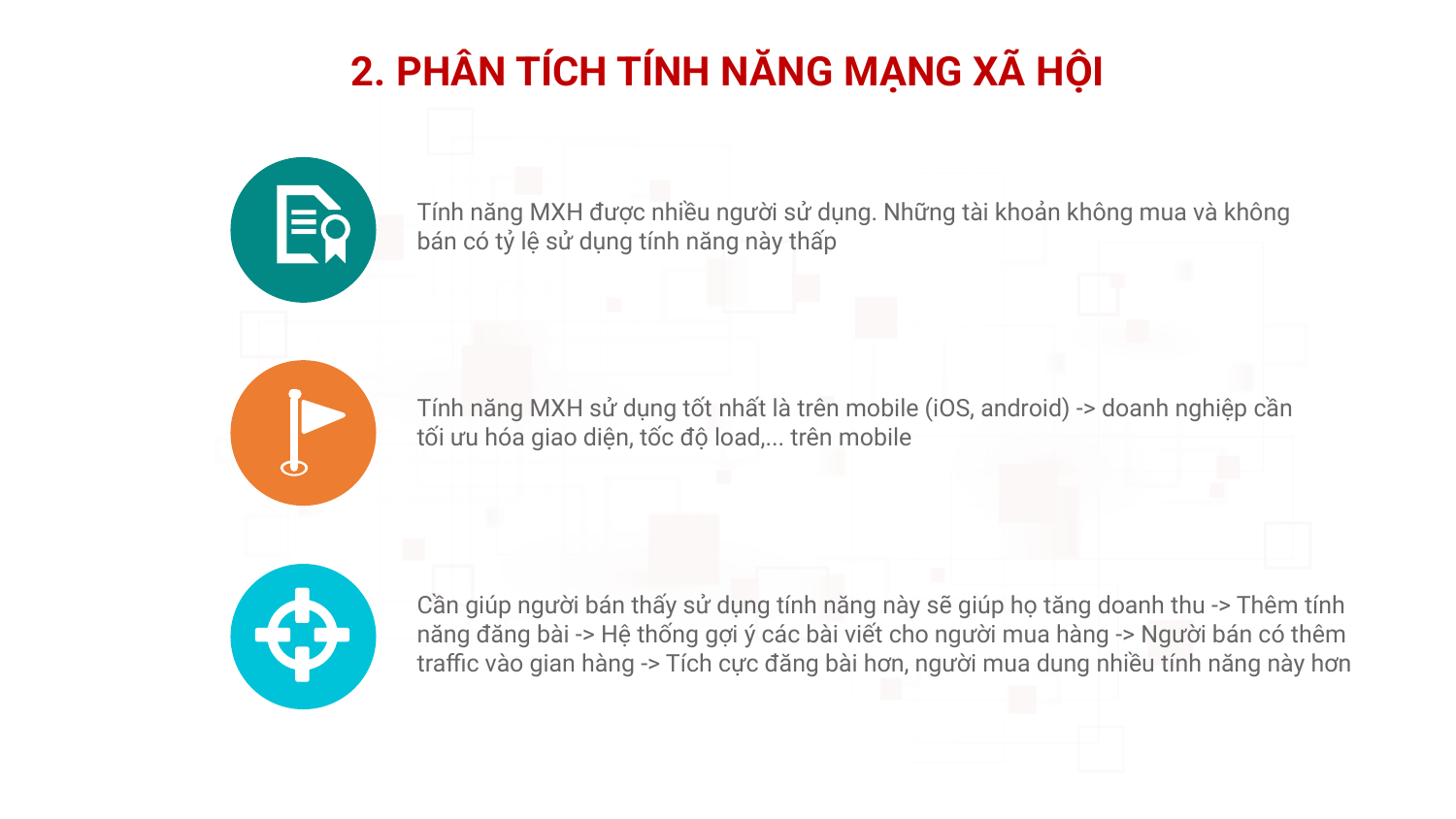

2. PHÂN TÍCH TÍNH NĂNG MẠNG XÃ HỘI

Tính năng MXH được nhiều người sử dụng. Những tài khoản không mua và không bán có tỷ lệ sử dụng tính năng này thấp

Tính năng MXH sử dụng tốt nhất là trên mobile (iOS, android) -> doanh nghiệp cần tối ưu hóa giao diện, tốc độ load,... trên mobile

Cần giúp người bán thấy sử dụng tính năng này sẽ giúp họ tăng doanh thu -> Thêm tính năng đăng bài -> Hệ thống gợi ý các bài viết cho người mua hàng -> Người bán có thêm traffic vào gian hàng -> Tích cực đăng bài hơn, người mua dung nhiều tính năng này hơn